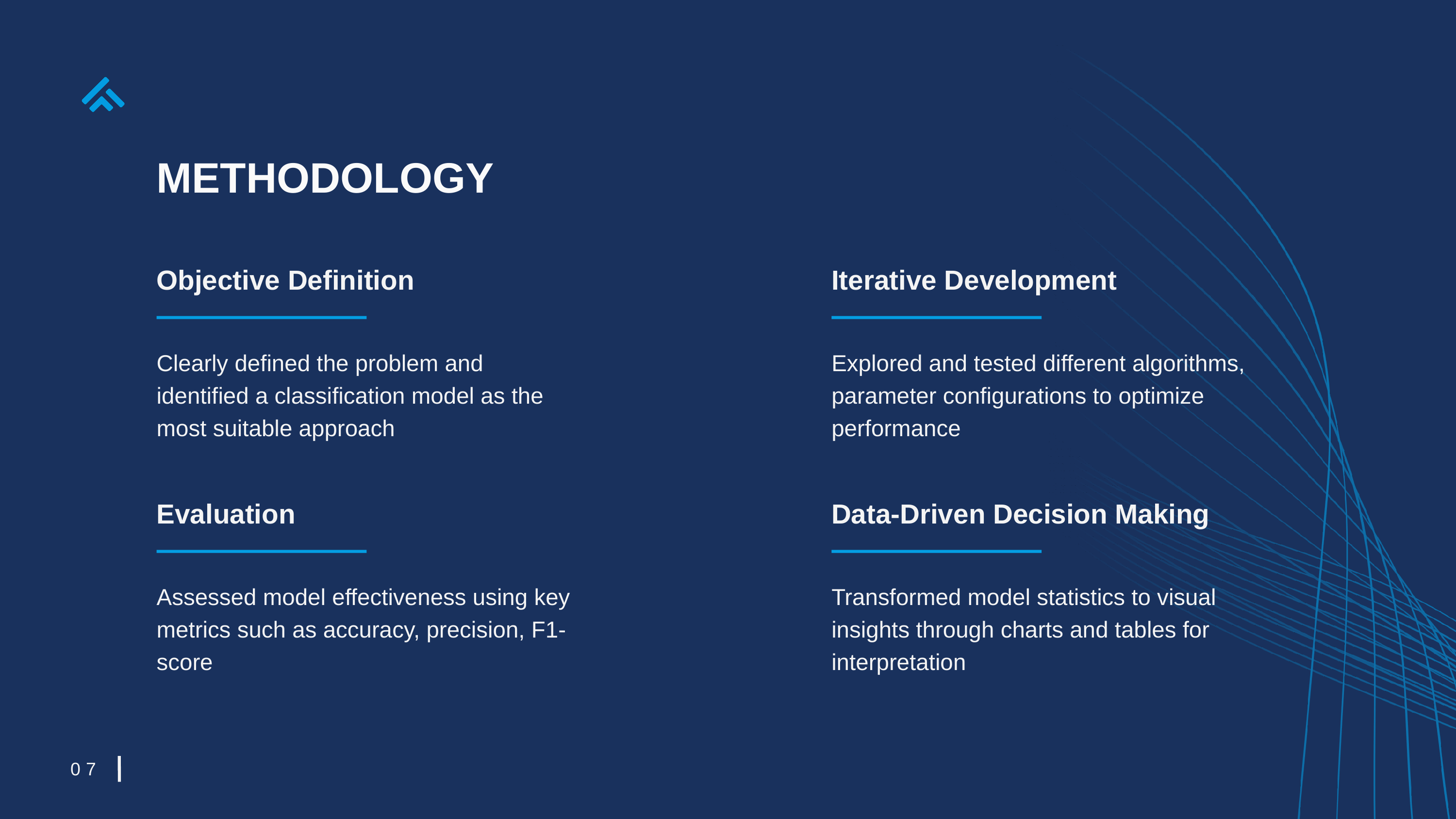

METHODOLOGY
Iterative Development
Objective Definition

Clearly defined the problem and identified a classification model as the most suitable approach
Explored and tested different algorithms, parameter configurations to optimize performance
Evaluation
Data-Driven Decision Making

Assessed model effectiveness using key metrics such as accuracy, precision, F1- score
Transformed model statistics to visual insights through charts and tables for interpretation
07